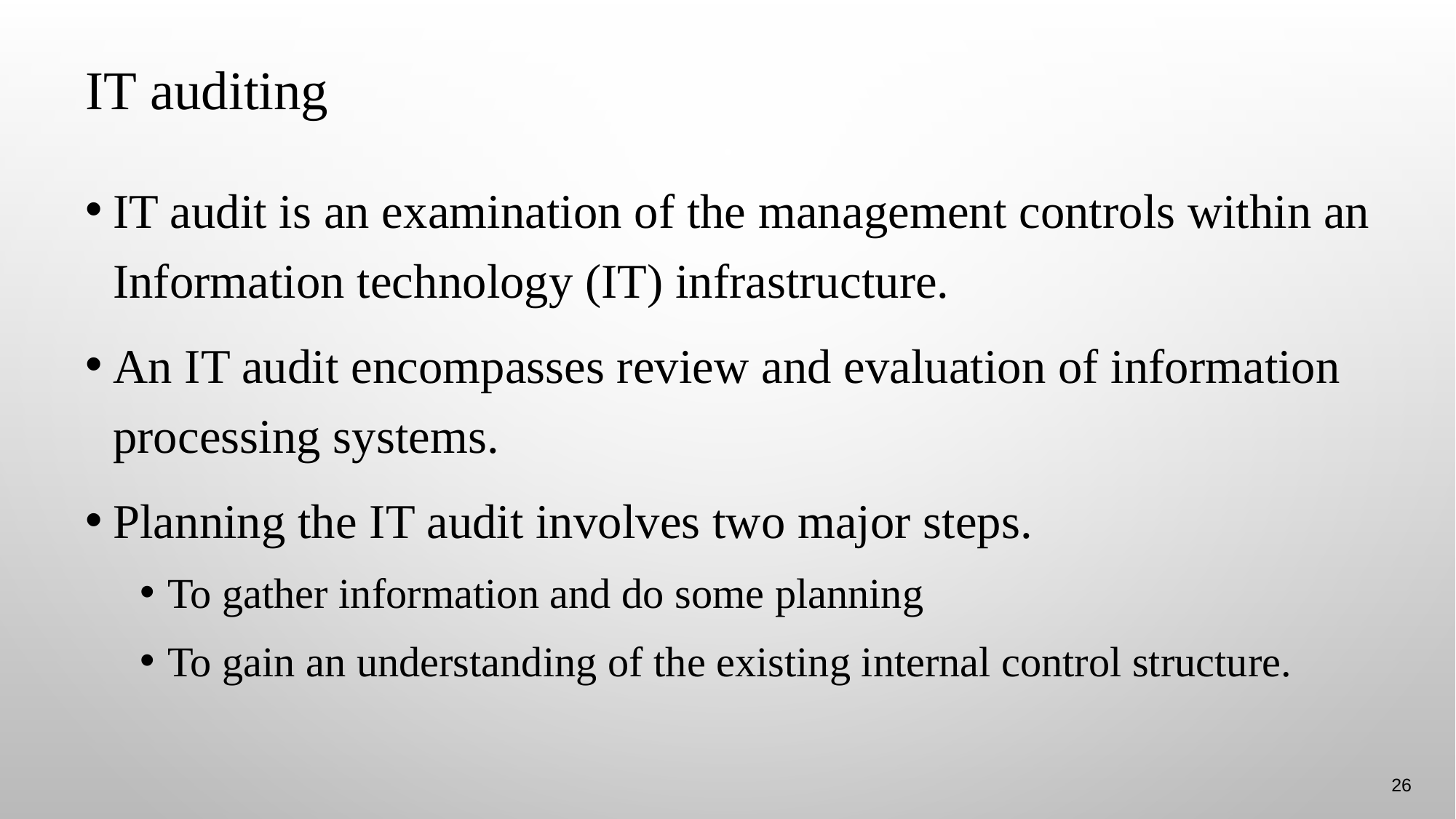

# IT auditing
IT audit is an examination of the management controls within an Information technology (IT) infrastructure.
An IT audit encompasses review and evaluation of information processing systems.
Planning the IT audit involves two major steps.
To gather information and do some planning
To gain an understanding of the existing internal control structure.
26